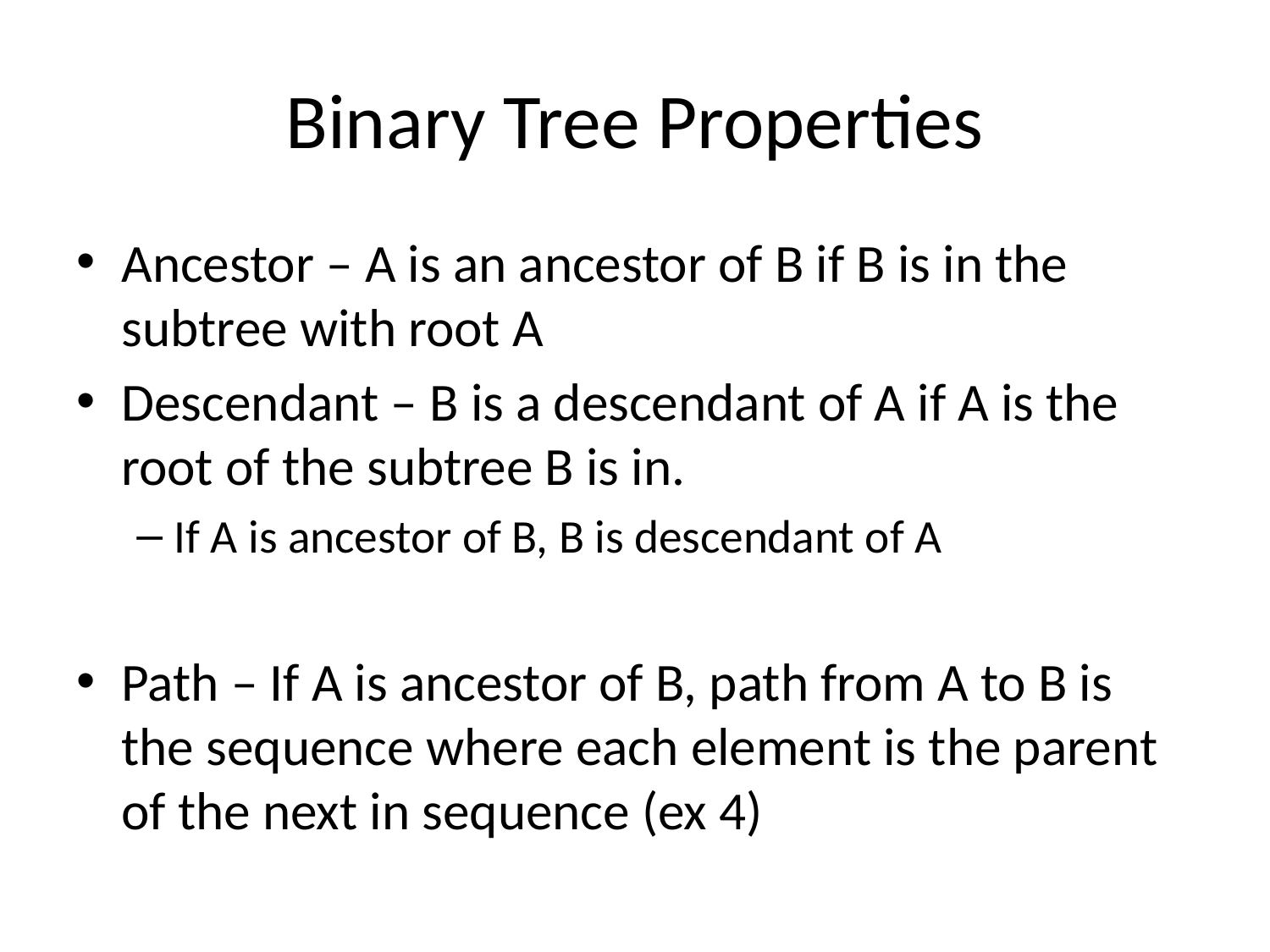

# Binary Tree Properties
Ancestor – A is an ancestor of B if B is in the subtree with root A
Descendant – B is a descendant of A if A is the root of the subtree B is in.
If A is ancestor of B, B is descendant of A

Path – If A is ancestor of B, path from A to B is the sequence where each element is the parent of the next in sequence (ex 4)